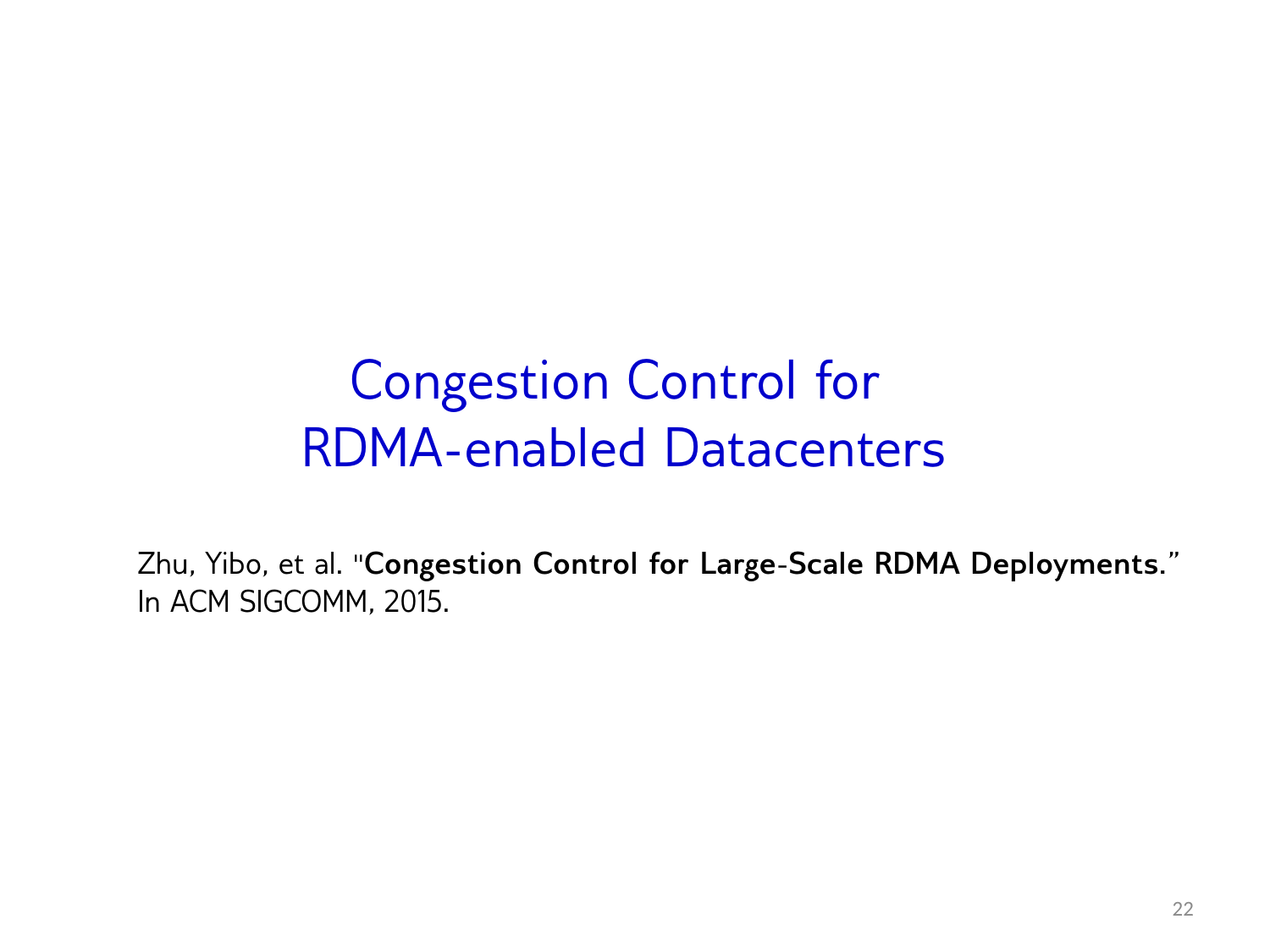

Congestion Control for
RDMA-enabled Datacenters
Zhu, Yibo, et al. "Congestion Control for Large-Scale RDMA Deployments.”
In ACM SIGCOMM, 2015.
22